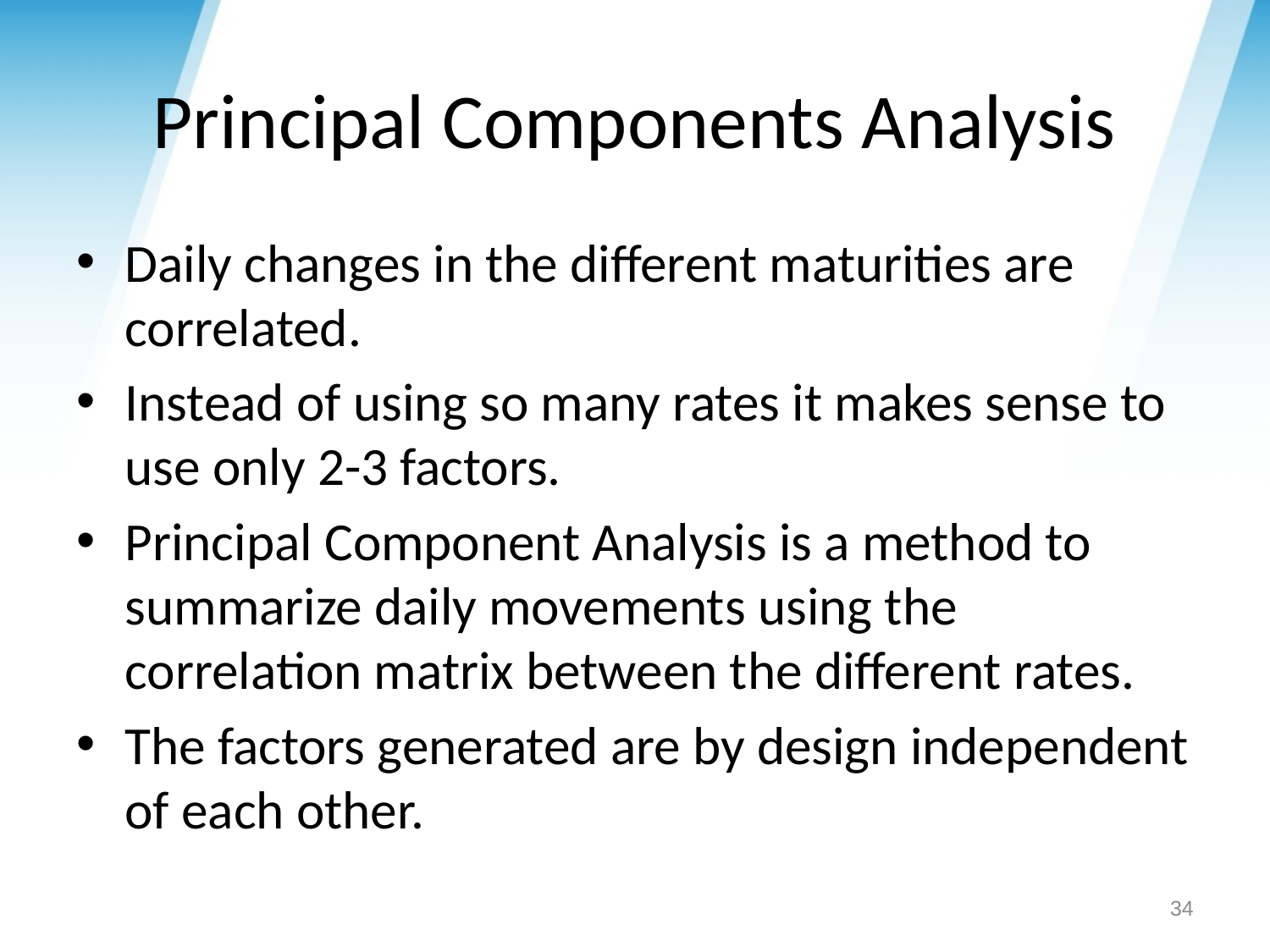

# Principal Components Analysis
Daily changes in the different maturities are correlated.
Instead of using so many rates it makes sense to use only 2-3 factors.
Principal Component Analysis is a method to summarize daily movements using the correlation matrix between the different rates.
The factors generated are by design independent of each other.
34